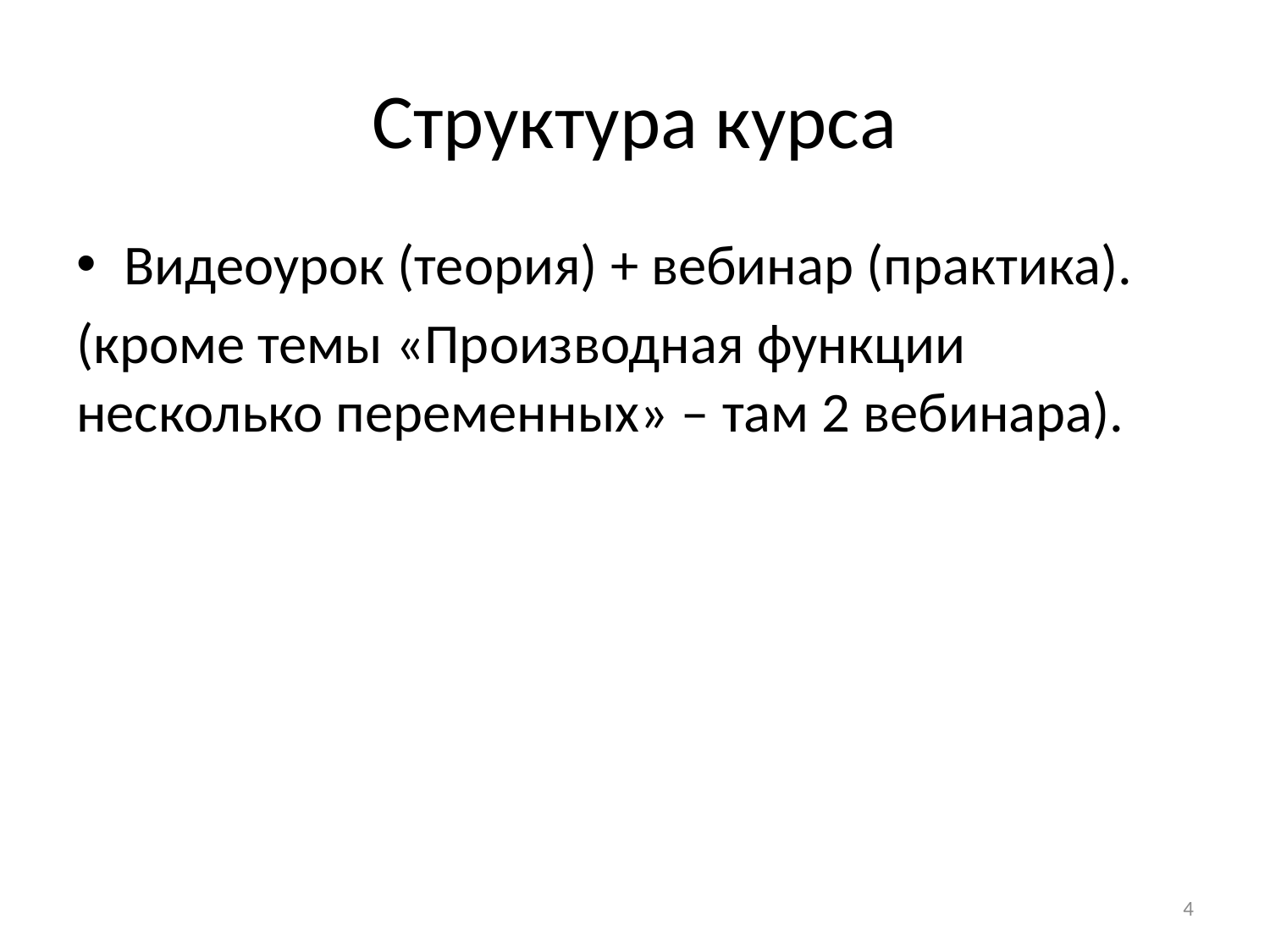

# Структура курса
Видеоурок (теория) + вебинар (практика).
(кроме темы «Производная функции несколько переменных» – там 2 вебинара).
4